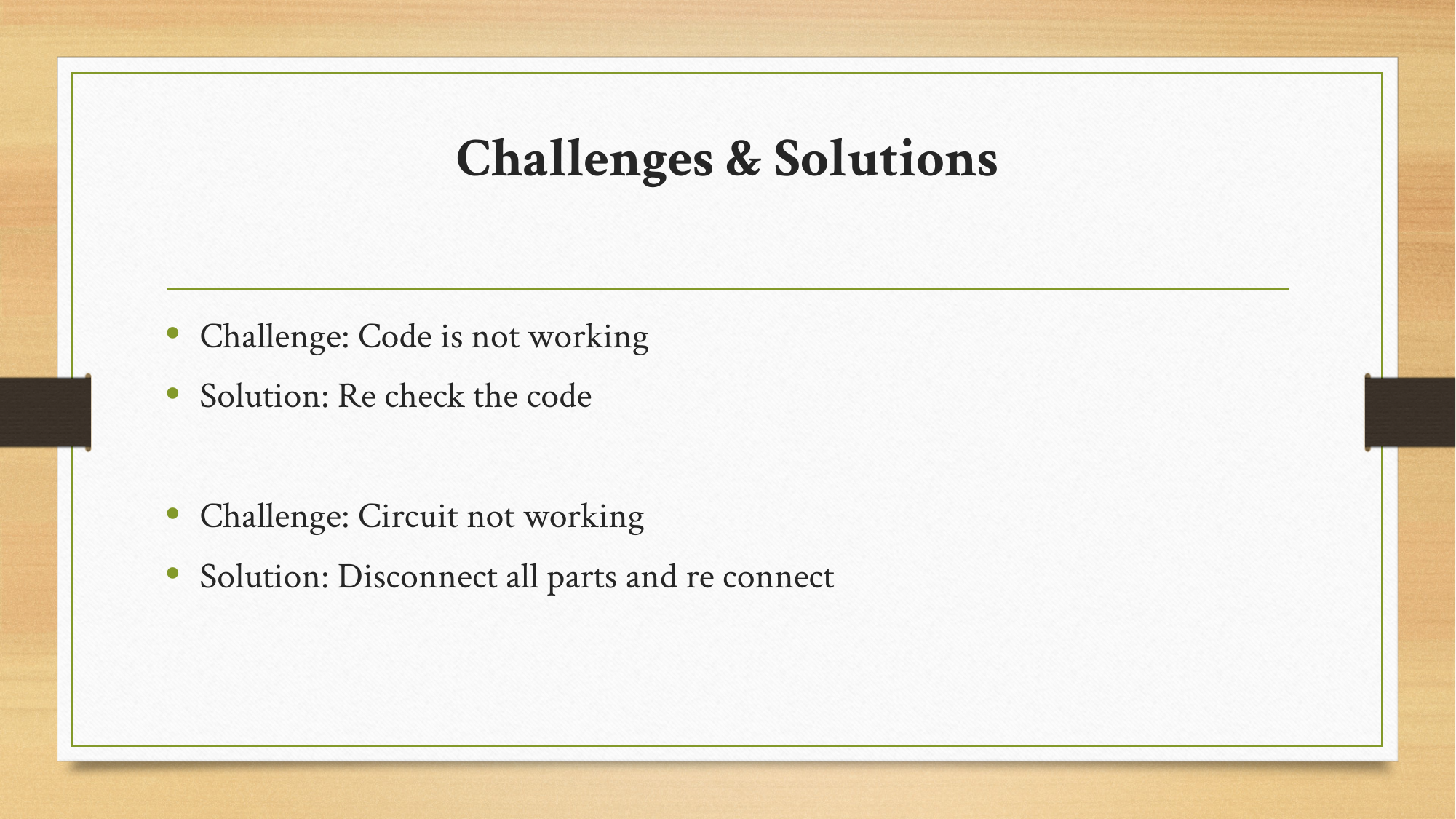

# Challenges & Solutions
Challenge: Code is not working
Solution: Re check the code

Challenge: Circuit not working
Solution: Disconnect all parts and re connect